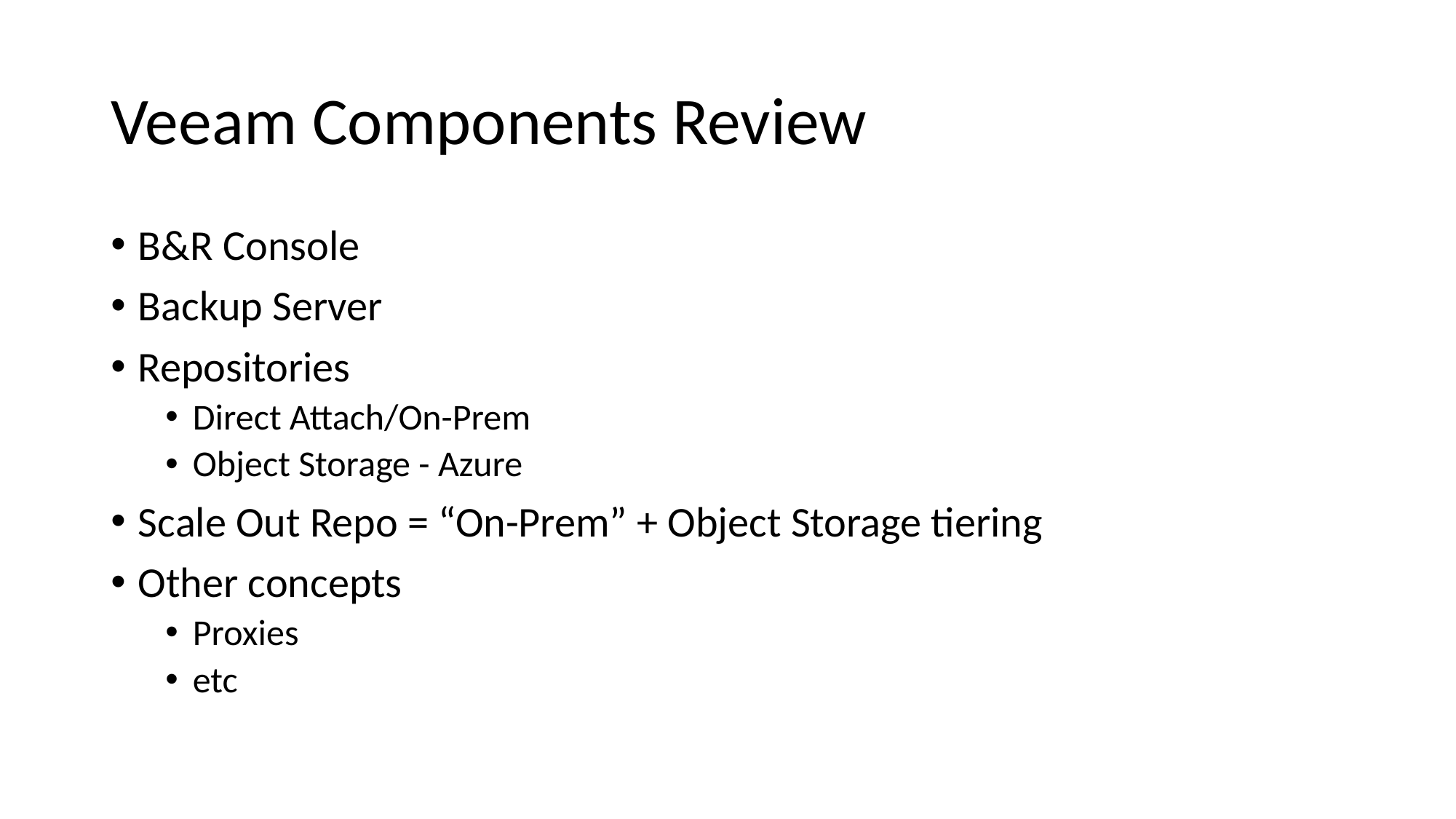

# Veeam Components Review
B&R Console
Backup Server
Repositories
Direct Attach/On-Prem
Object Storage - Azure
Scale Out Repo = “On-Prem” + Object Storage tiering
Other concepts
Proxies
etc